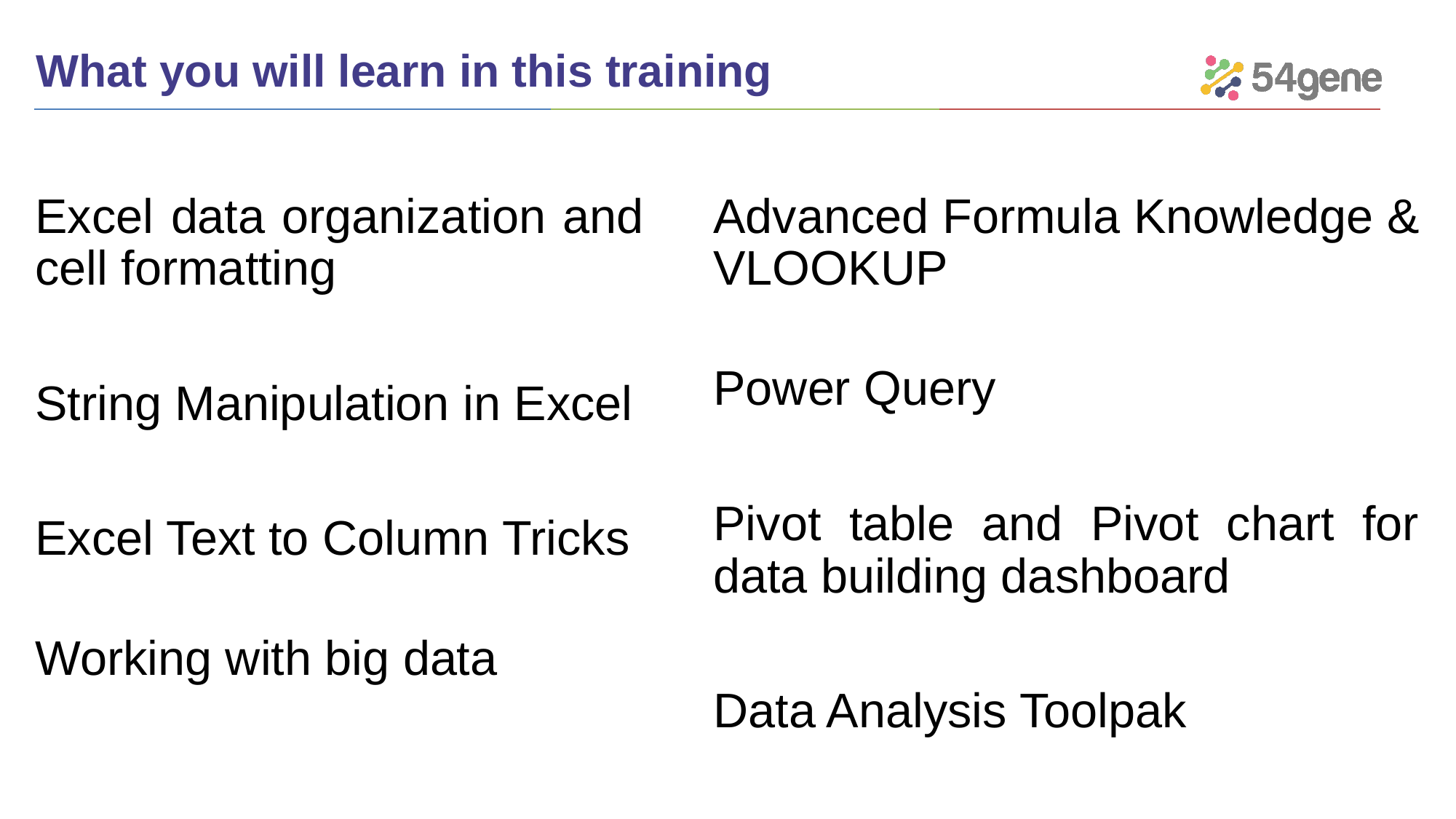

# What you will learn in this training
Excel data organization and cell formatting

String Manipulation in Excel

Excel Text to Column Tricks
Working with big data
Advanced Formula Knowledge & VLOOKUP
Power Query

Pivot table and Pivot chart for data building dashboard

Data Analysis Toolpak